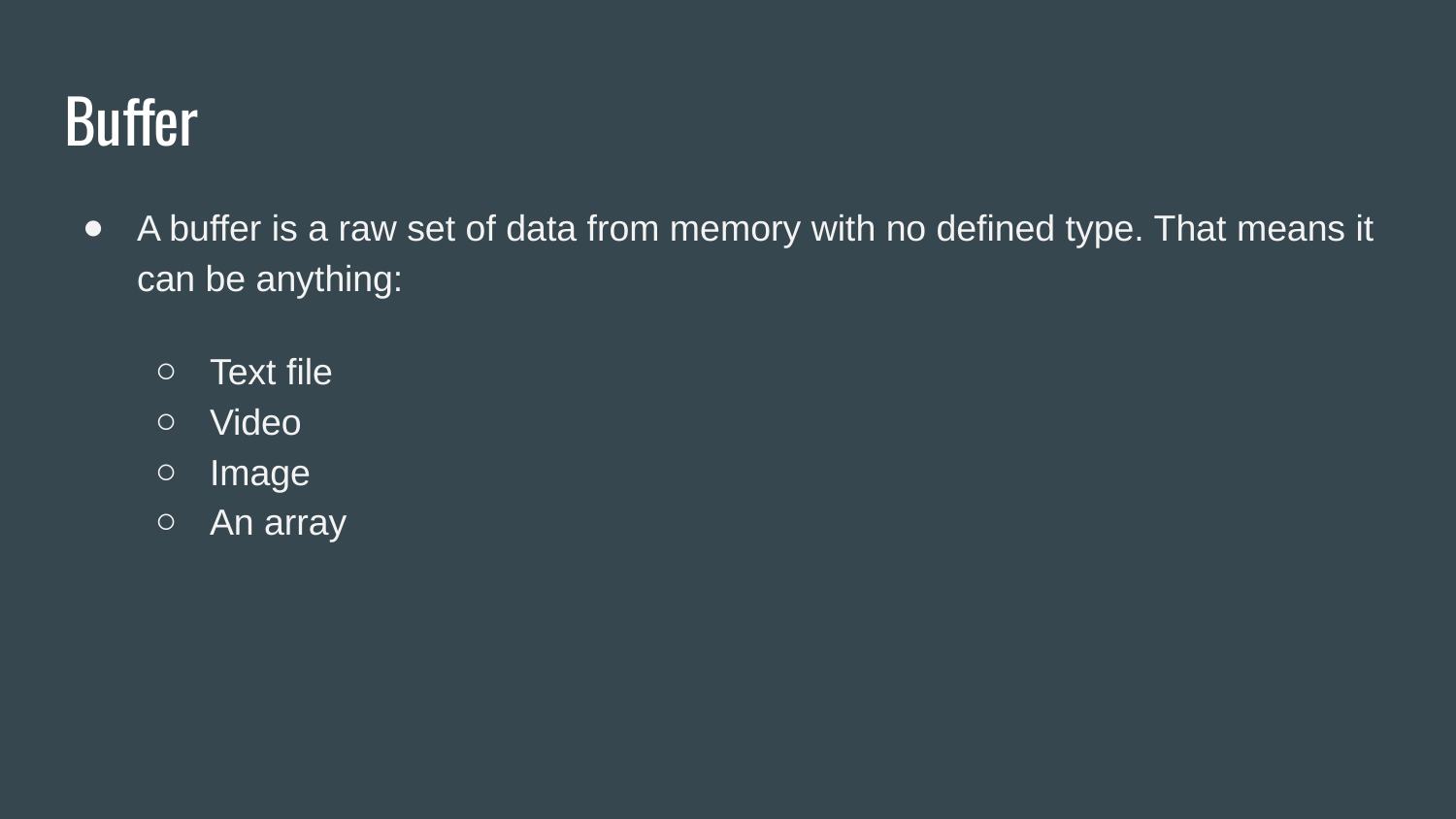

# Buffer
A buffer is a raw set of data from memory with no defined type. That means it can be anything:
Text file
Video
Image
An array